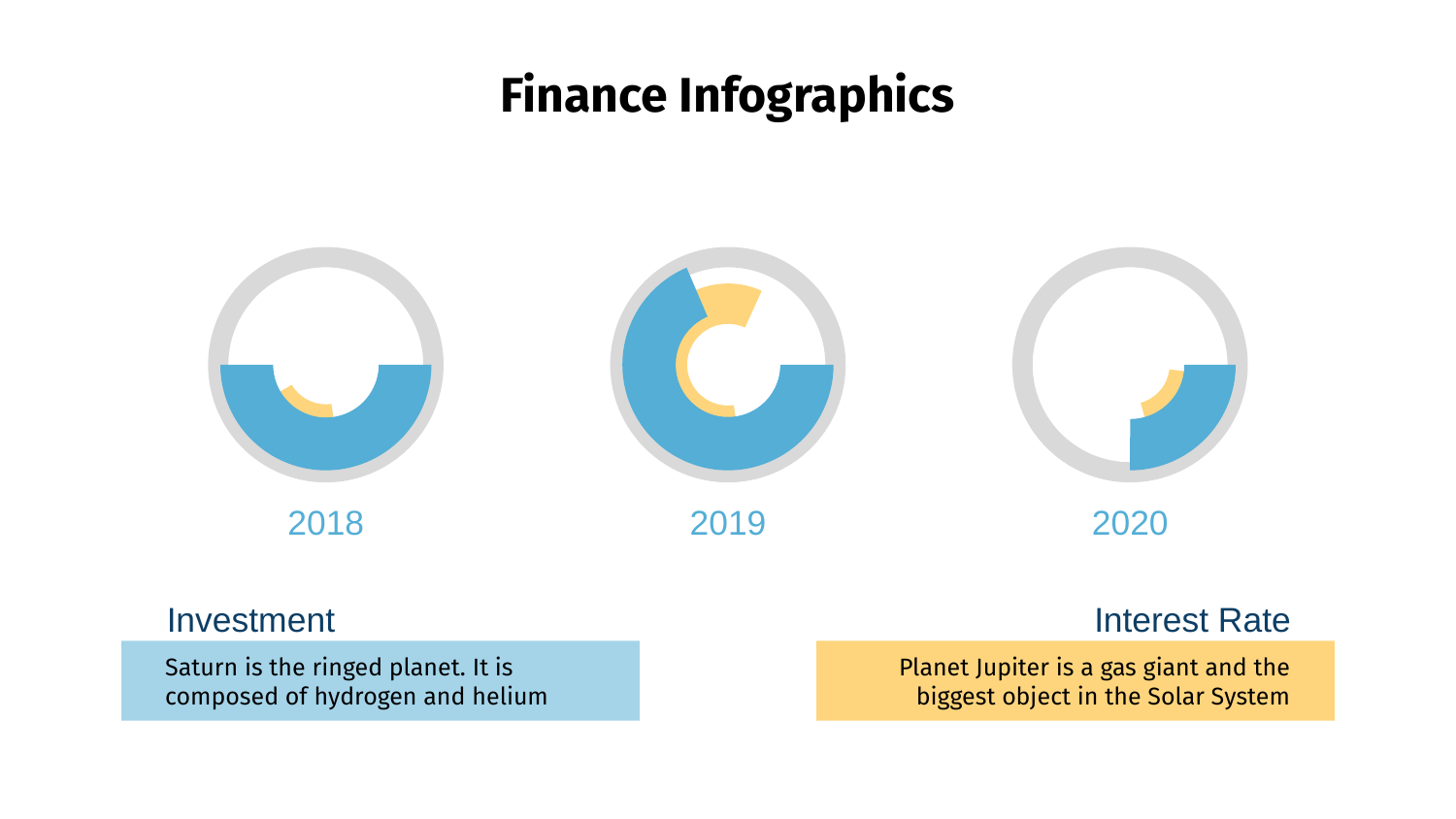

# Finance Infographics

2018
2019
2020
Investment
Interest Rate
Planet Jupiter is a gas giant and the biggest object in the Solar System
Saturn is the ringed planet. It is composed of hydrogen and helium